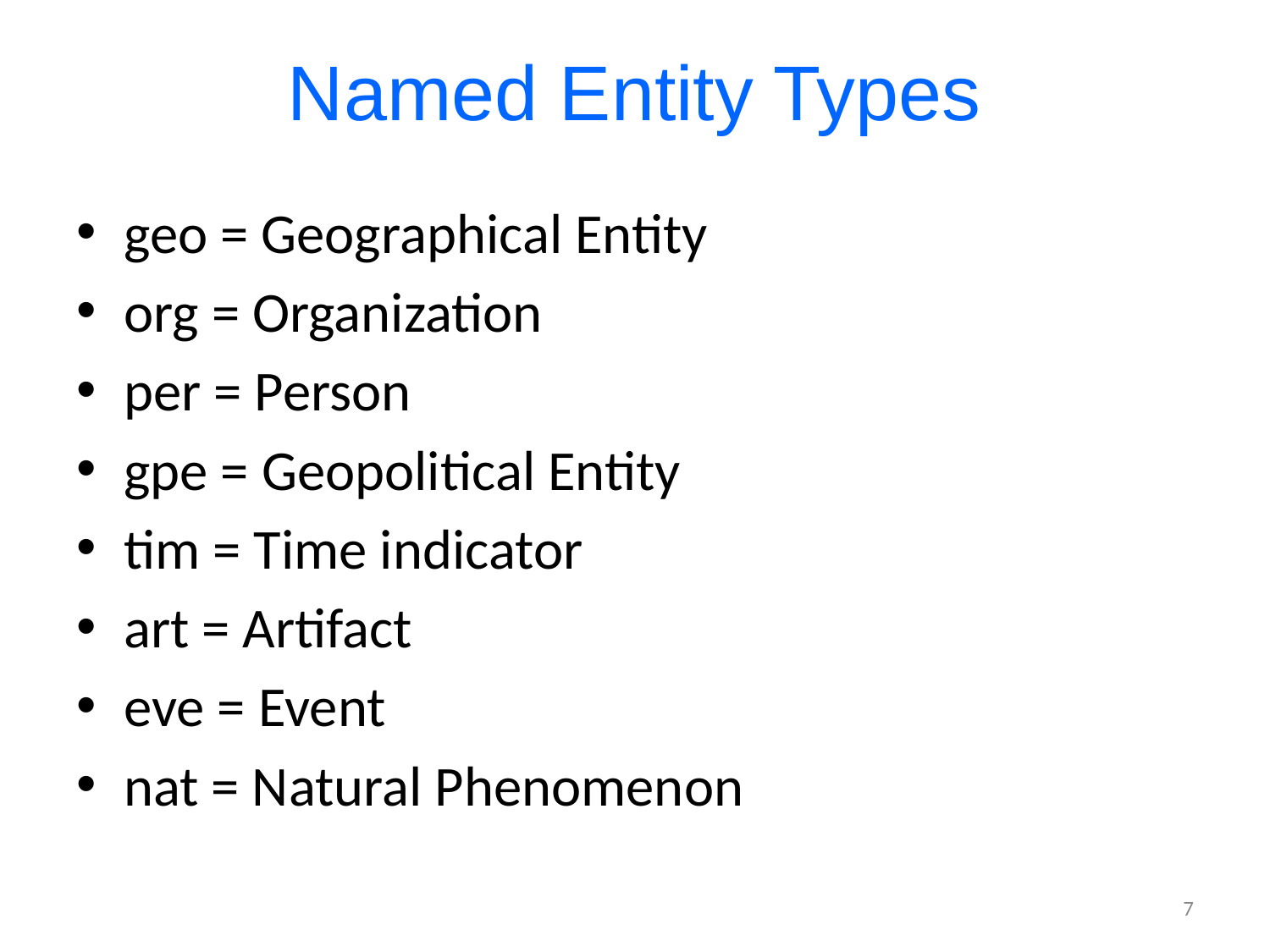

# Named Entity Types
geo = Geographical Entity
org = Organization
per = Person
gpe = Geopolitical Entity
tim = Time indicator
art = Artifact
eve = Event
nat = Natural Phenomenon
7